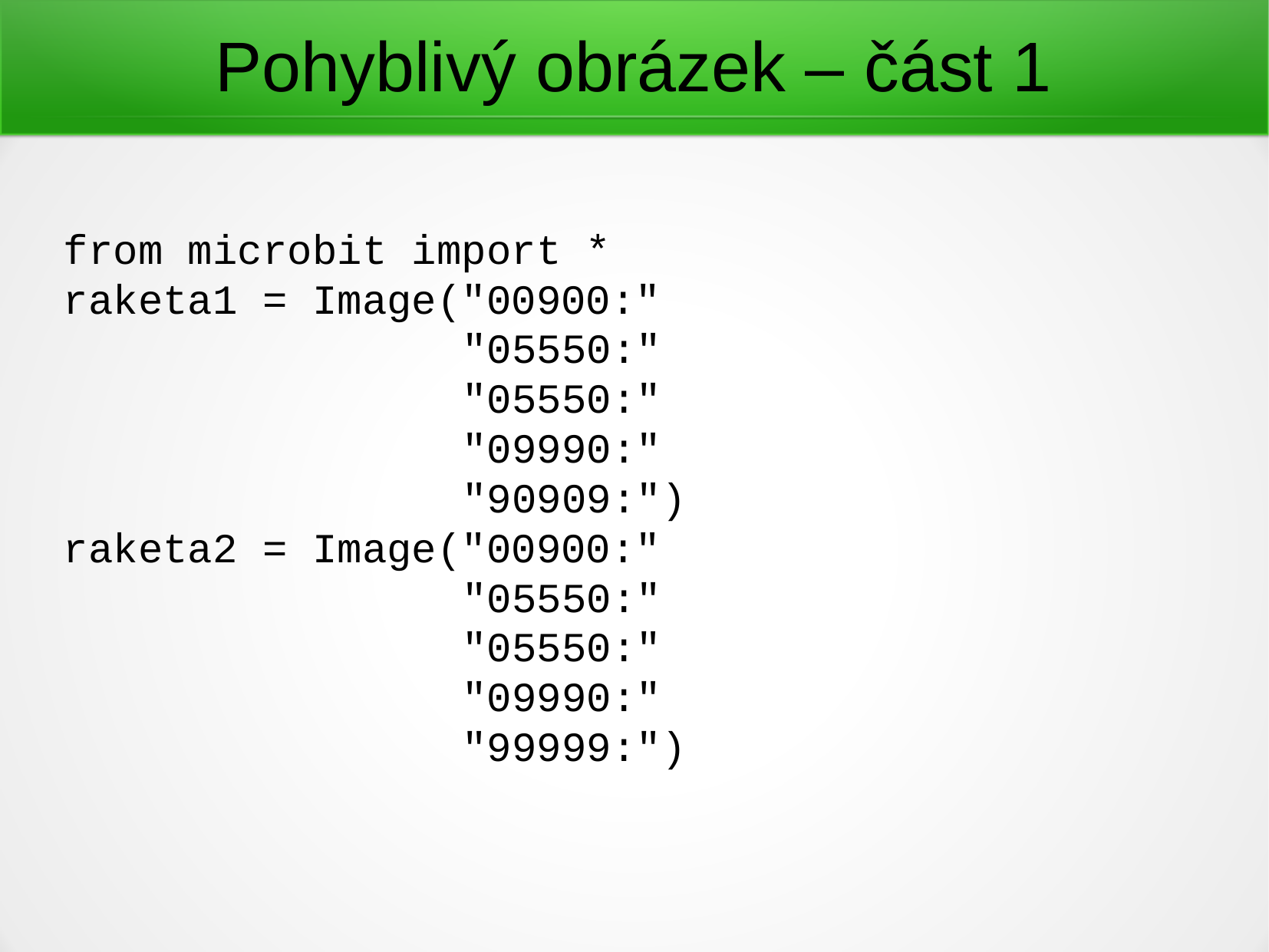

Pohyblivý obrázek – část 1
from microbit import *
raketa1 = Image("00900:"
                "05550:"
                "05550:"
                "09990:"
                "90909:")
raketa2 = Image("00900:"
                "05550:"
                "05550:"
                "09990:"
                "99999:")